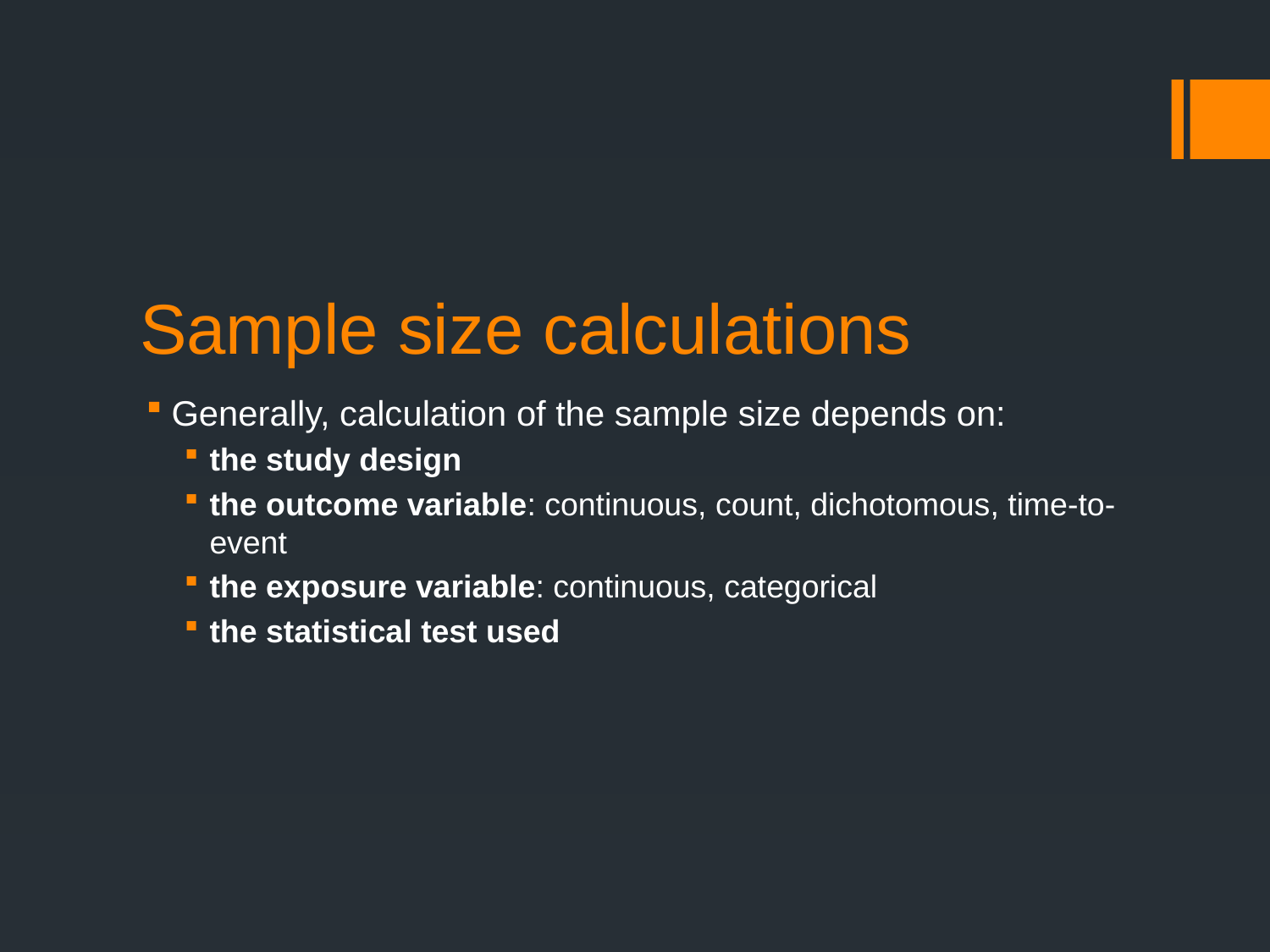

# Sample size calculations
Generally, calculation of the sample size depends on:
the study design
the outcome variable: continuous, count, dichotomous, time-to-event
the exposure variable: continuous, categorical
the statistical test used